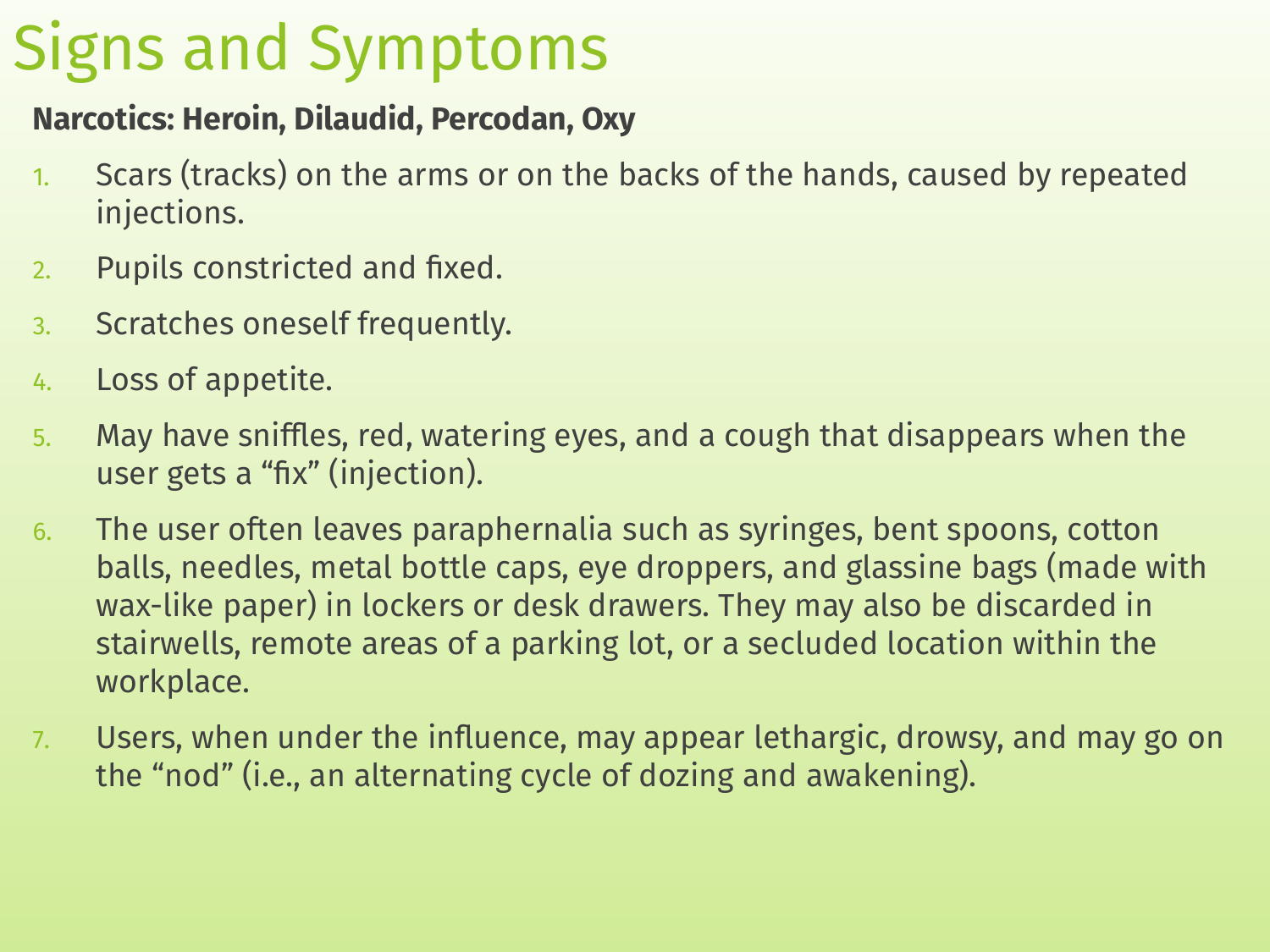

# Signs and Symptoms
Narcotics: Heroin, Dilaudid, Percodan, Oxy
Scars (tracks) on the arms or on the backs of the hands, caused by repeated injections.
Pupils constricted and fixed.
Scratches oneself frequently.
Loss of appetite.
May have sniffles, red, watering eyes, and a cough that disappears when the user gets a “fix” (injection).
The user often leaves paraphernalia such as syringes, bent spoons, cotton balls, needles, metal bottle caps, eye droppers, and glassine bags (made with wax-like paper) in lockers or desk drawers. They may also be discarded in stairwells, remote areas of a parking lot, or a secluded location within the workplace.
Users, when under the influence, may appear lethargic, drowsy, and may go on the “nod” (i.e., an alternating cycle of dozing and awakening).
19